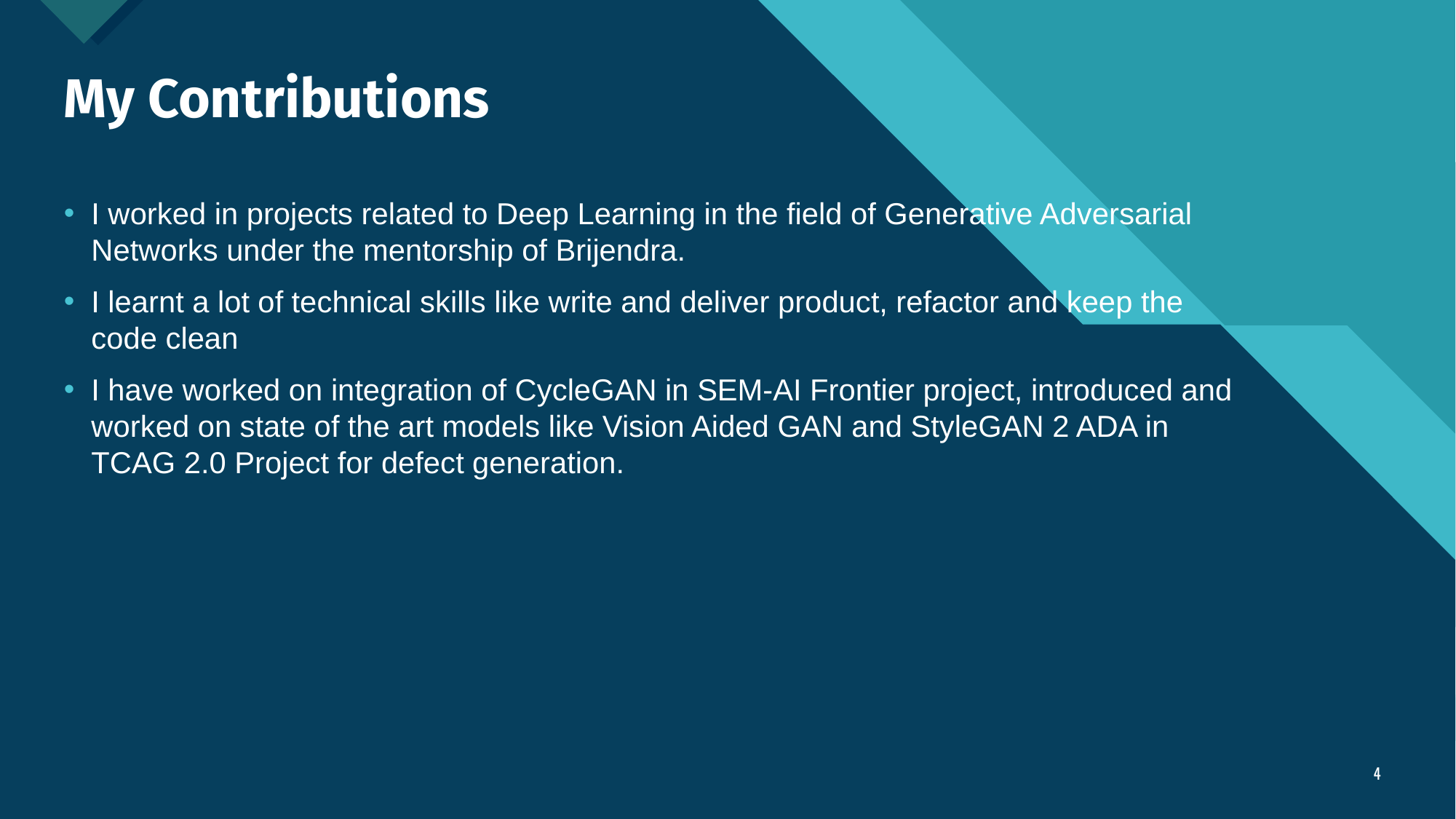

# My Contributions
I worked in projects related to Deep Learning in the field of Generative Adversarial Networks under the mentorship of Brijendra.
I learnt a lot of technical skills like write and deliver product, refactor and keep the code clean
I have worked on integration of CycleGAN in SEM-AI Frontier project, introduced and worked on state of the art models like Vision Aided GAN and StyleGAN 2 ADA in TCAG 2.0 Project for defect generation.
4